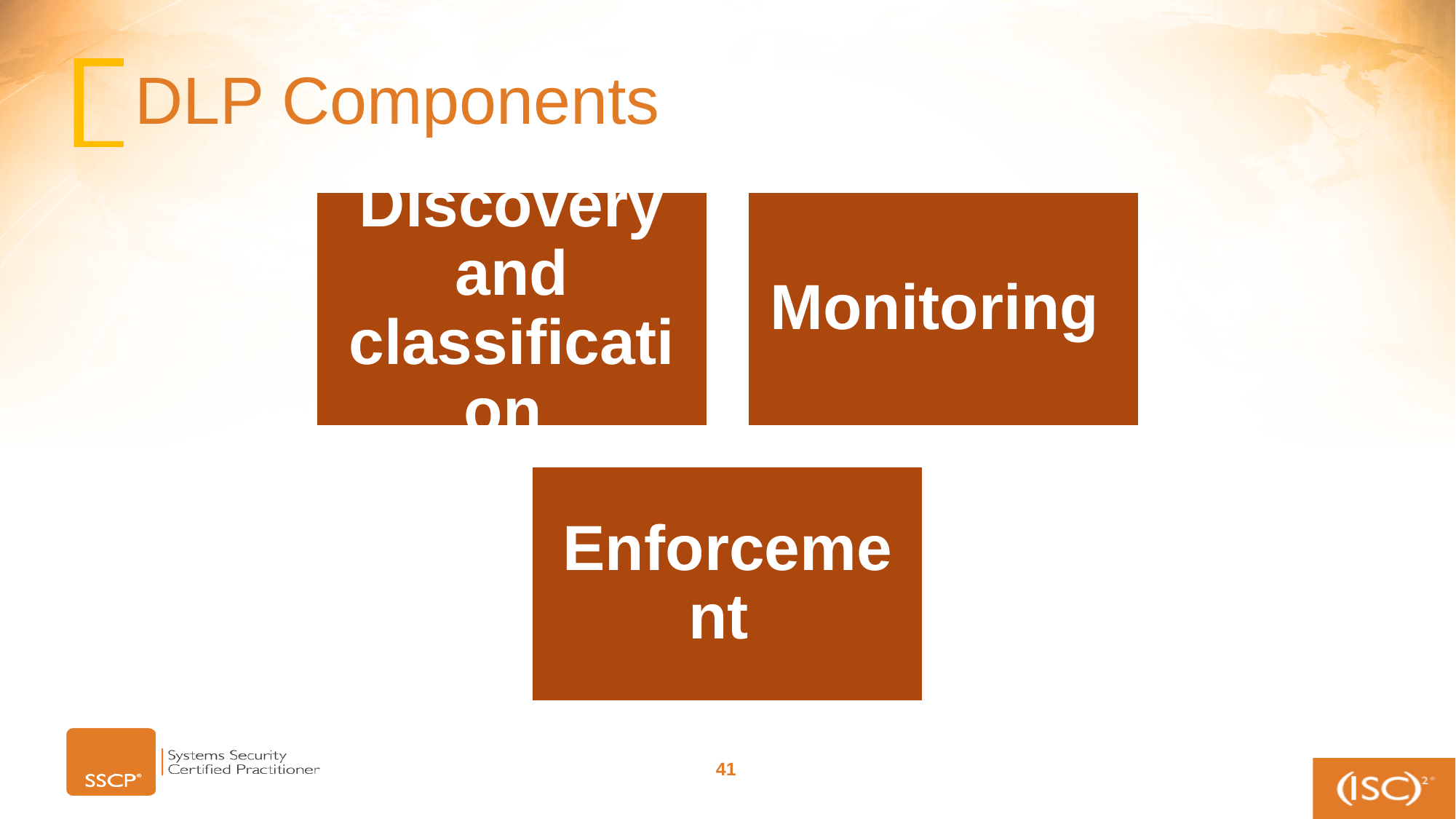

# DLP Components
Discovery and classification
Monitoring
Enforcement